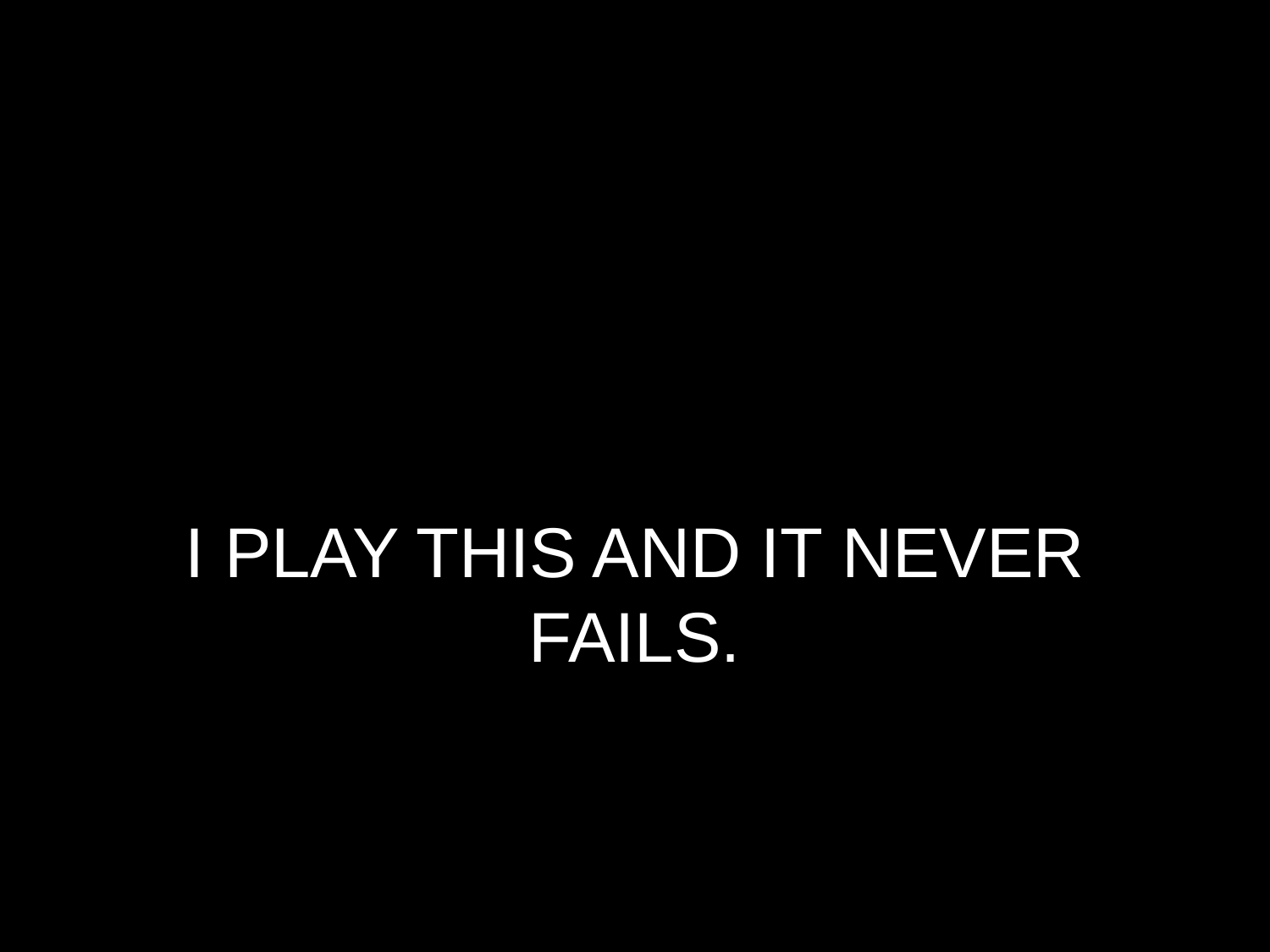

# I PLAY THIS AND IT NEVER FAILS.